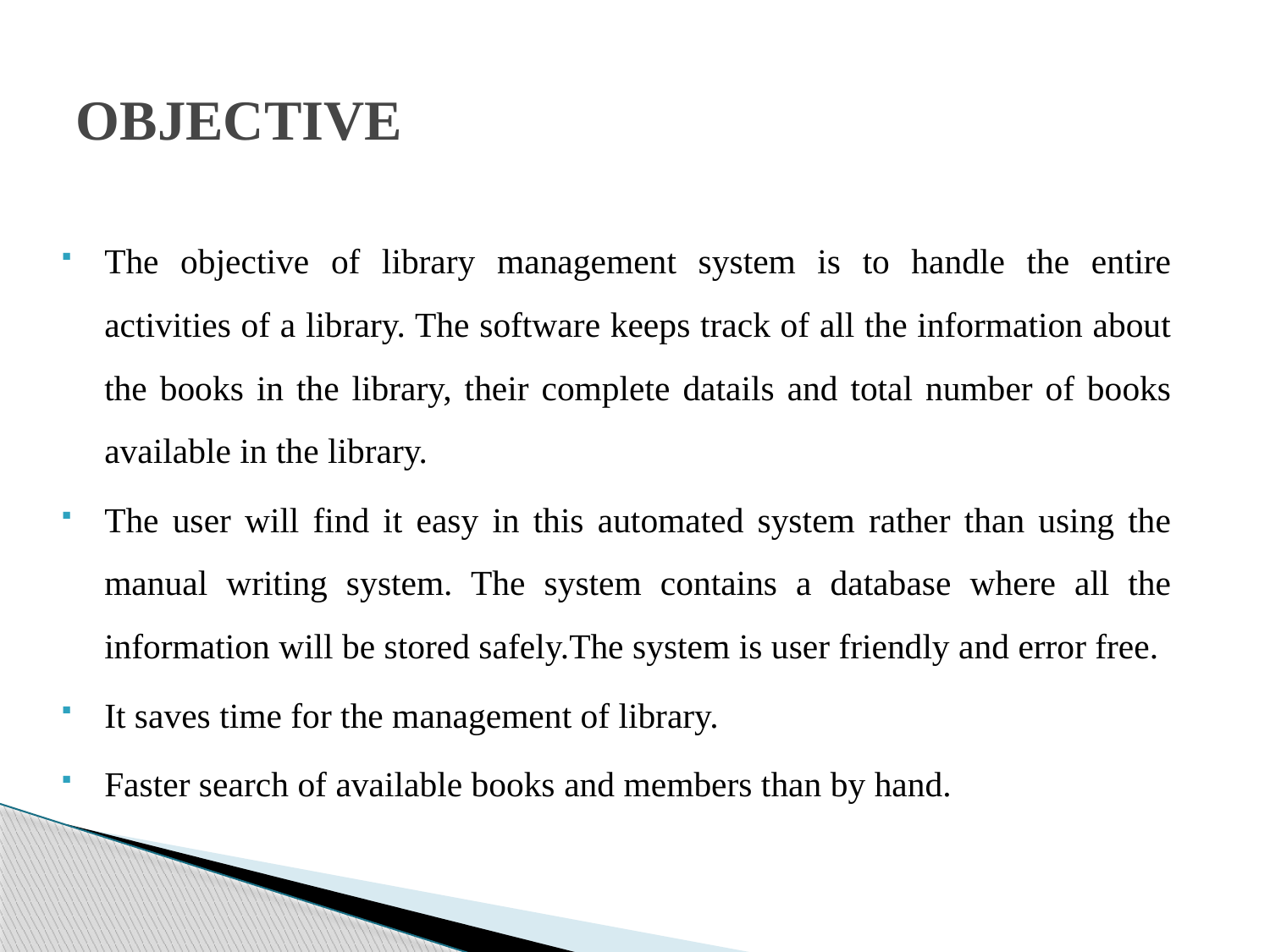

# OBJECTIVE
The objective of library management system is to handle the entire activities of a library. The software keeps track of all the information about the books in the library, their complete datails and total number of books available in the library.
The user will find it easy in this automated system rather than using the manual writing system. The system contains a database where all the information will be stored safely.The system is user friendly and error free.
It saves time for the management of library.
Faster search of available books and members than by hand.